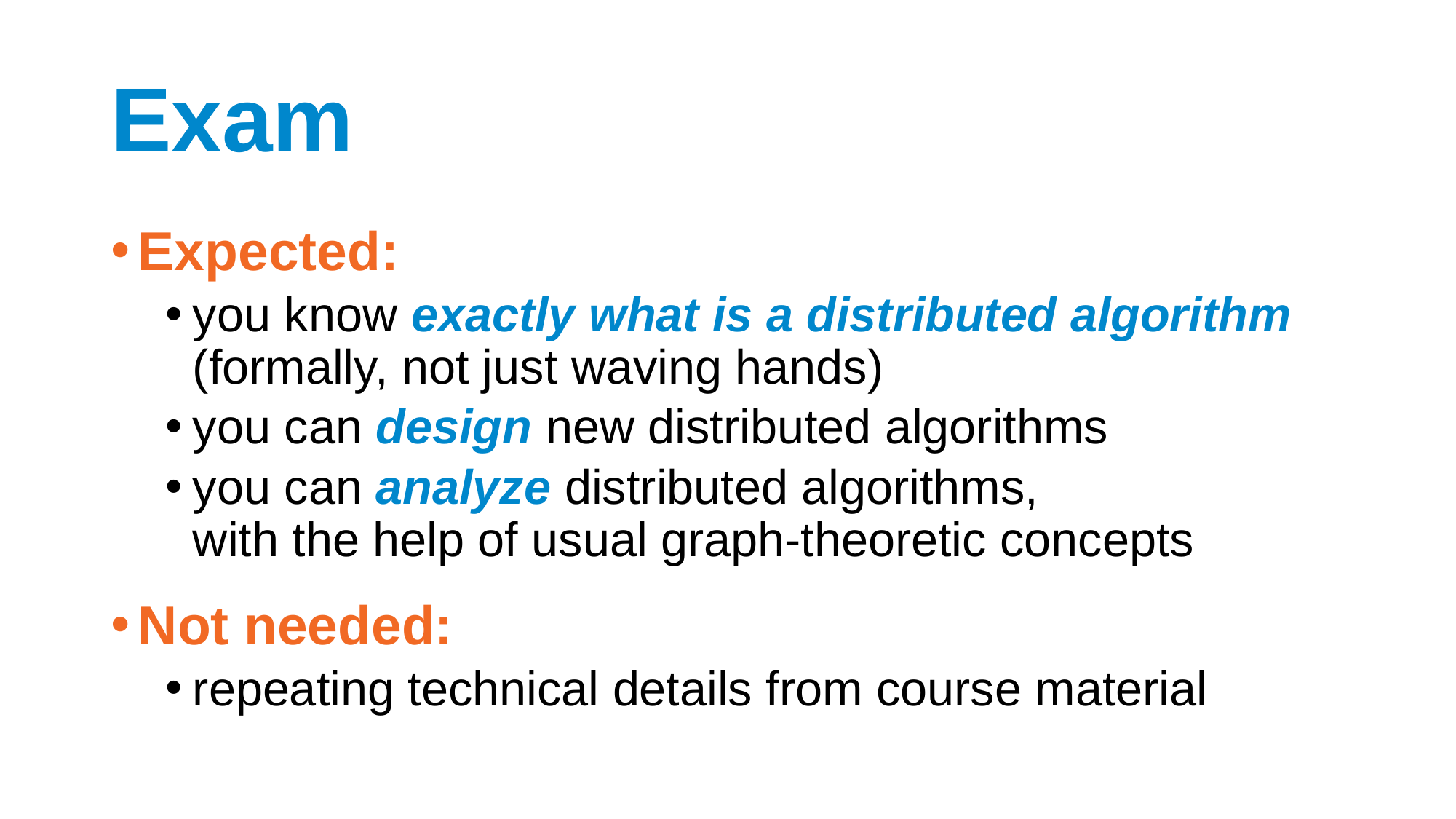

# Exam
Expected:
you know exactly what is a distributed algorithm (formally, not just waving hands)
you can design new distributed algorithms
you can analyze distributed algorithms,
with the help of usual graph-theoretic concepts
Not needed:
repeating technical details from course material